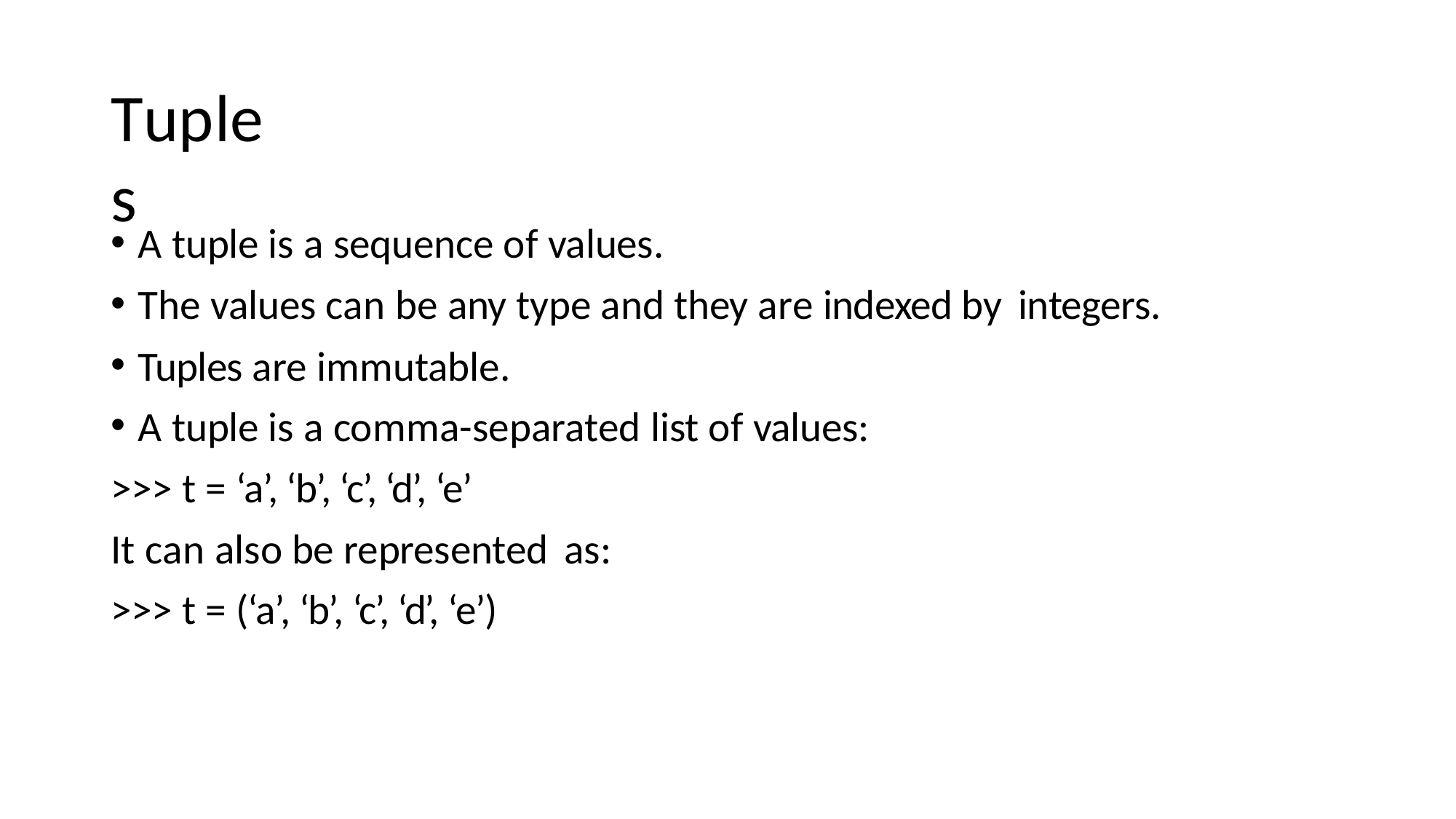

# Tuples
A tuple is a sequence of values.
The values can be any type and they are indexed by integers.
Tuples are immutable.
A tuple is a comma-separated list of values:
>>> t = ‘a’, ‘b’, ‘c’, ‘d’, ‘e’
It can also be represented as:
>>> t = (‘a’, ‘b’, ‘c’, ‘d’, ‘e’)